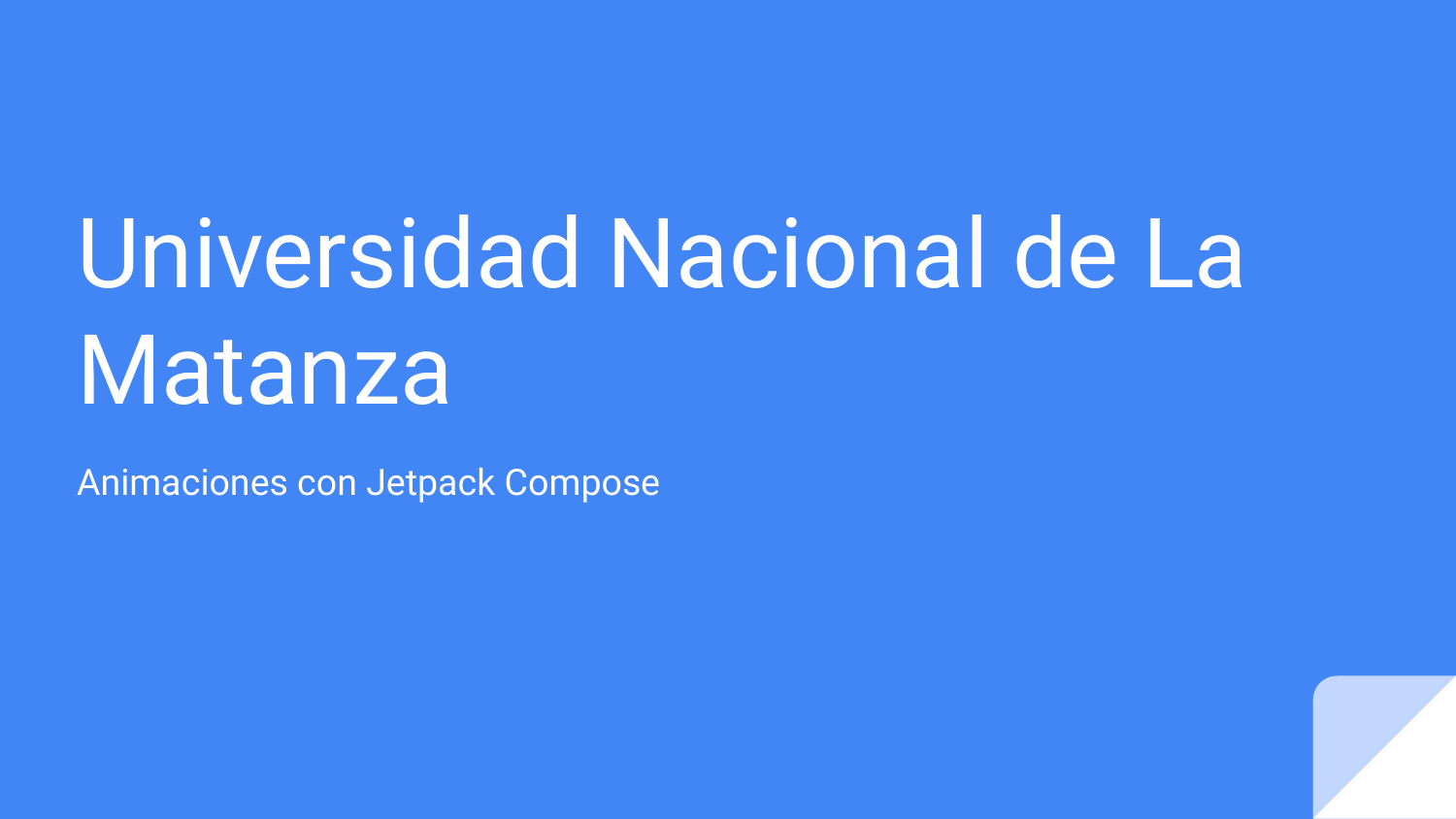

# Universidad Nacional de La Matanza
Animaciones con Jetpack Compose